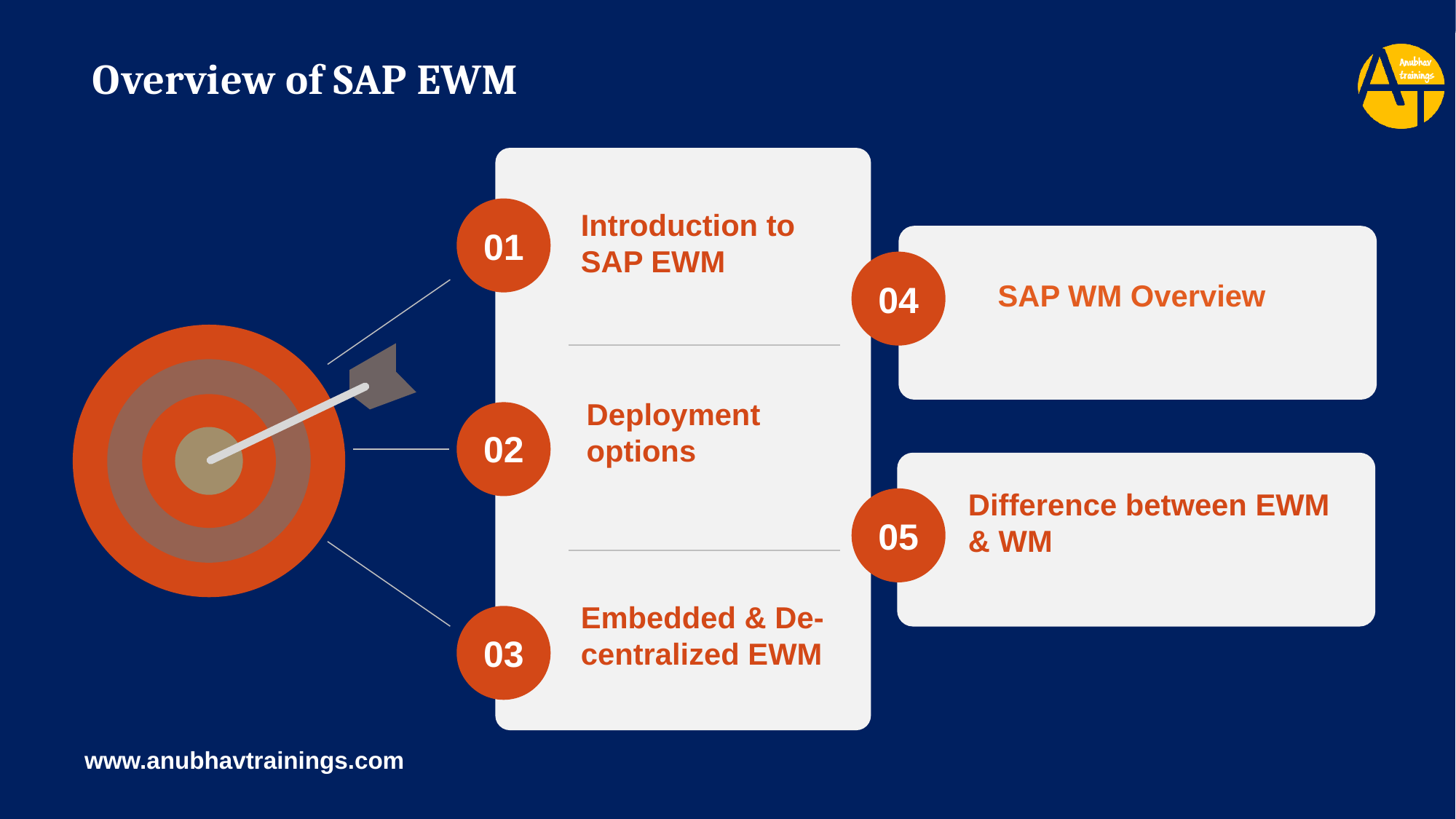

Overview of SAP EWM

01
          SAP WM Overview

Introduction to SAP EWM
04

02
Deployment options

05
Difference between EWM & WM

03

Embedded & De-centralized EWM